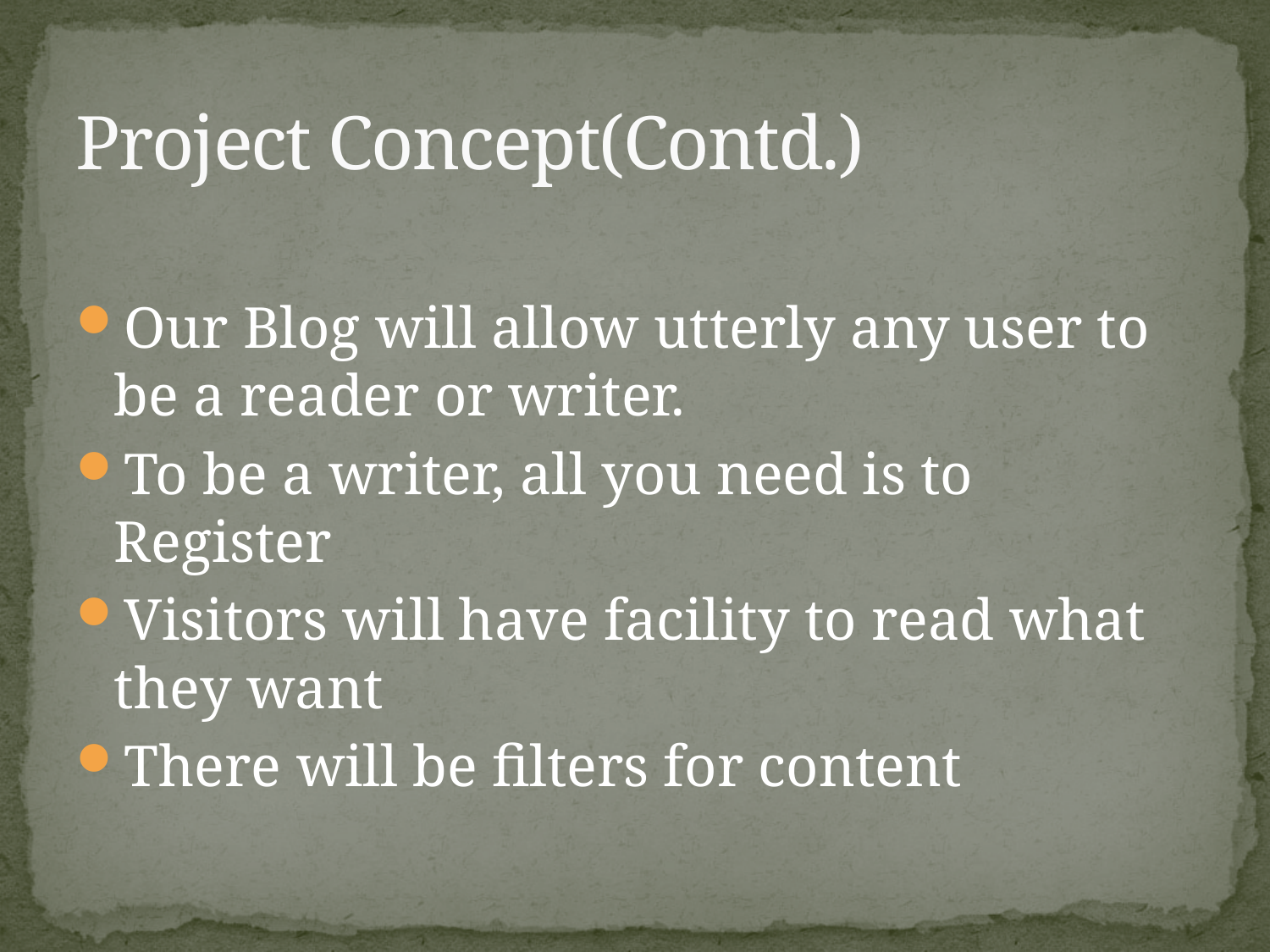

# Project Concept(Contd.)
Our Blog will allow utterly any user to be a reader or writer.
To be a writer, all you need is to Register
Visitors will have facility to read what they want
There will be filters for content